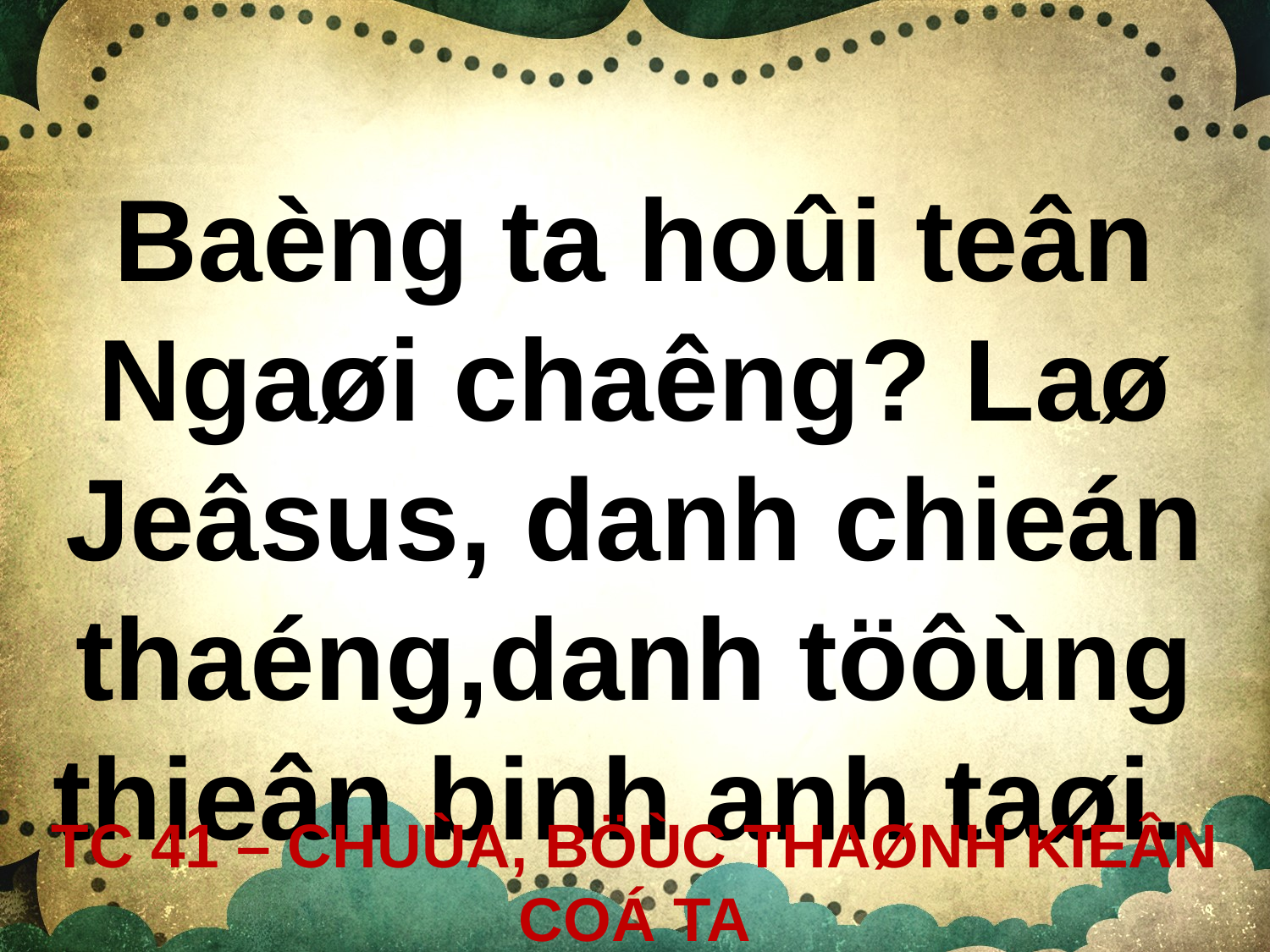

Baèng ta hoûi teân Ngaøi chaêng? Laø Jeâsus, danh chieán thaéng,danh töôùng thieân binh anh taøi.
TC 41 – CHUÙA, BÖÙC THAØNH KIEÂN COÁ TA